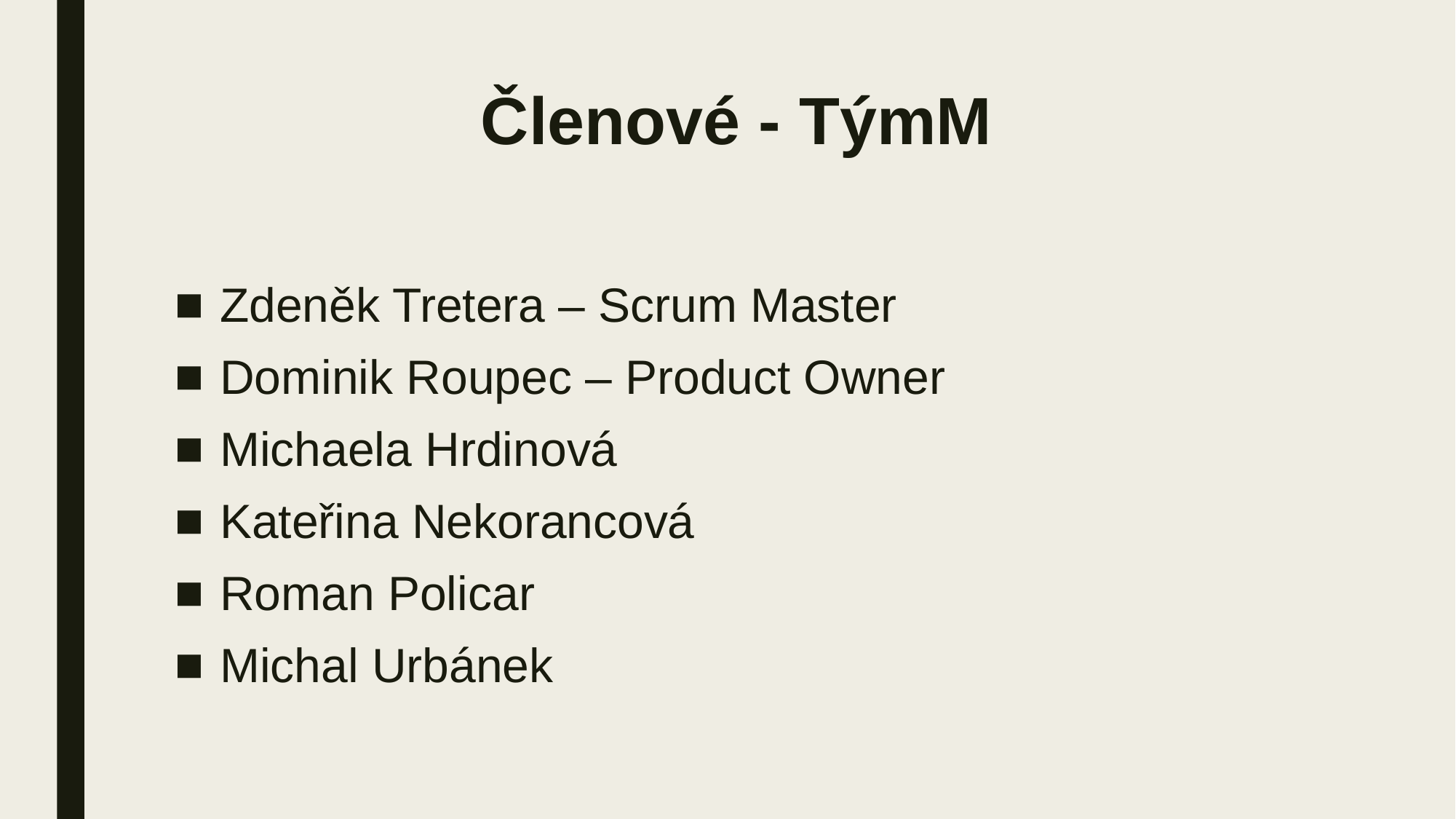

# Členové - TýmM
Zdeněk Tretera – Scrum Master
Dominik Roupec – Product Owner
Michaela Hrdinová
Kateřina Nekorancová
Roman Policar
Michal Urbánek